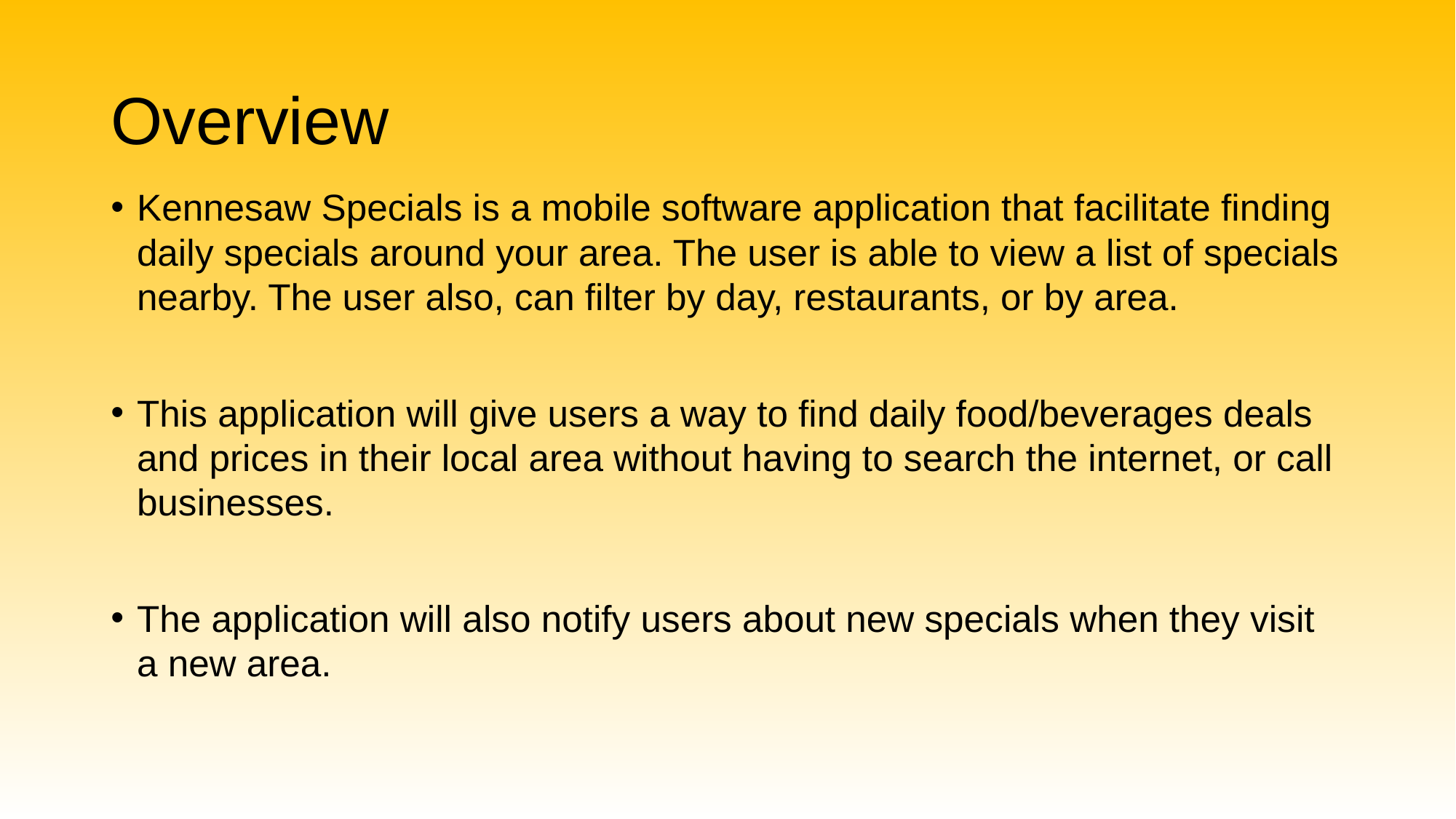

# Overview
Kennesaw Specials is a mobile software application that facilitate finding daily specials around your area. The user is able to view a list of specials nearby. The user also, can filter by day, restaurants, or by area.

This application will give users a way to find daily food/beverages deals and prices in their local area without having to search the internet, or call businesses.

The application will also notify users about new specials when they visit a new area.